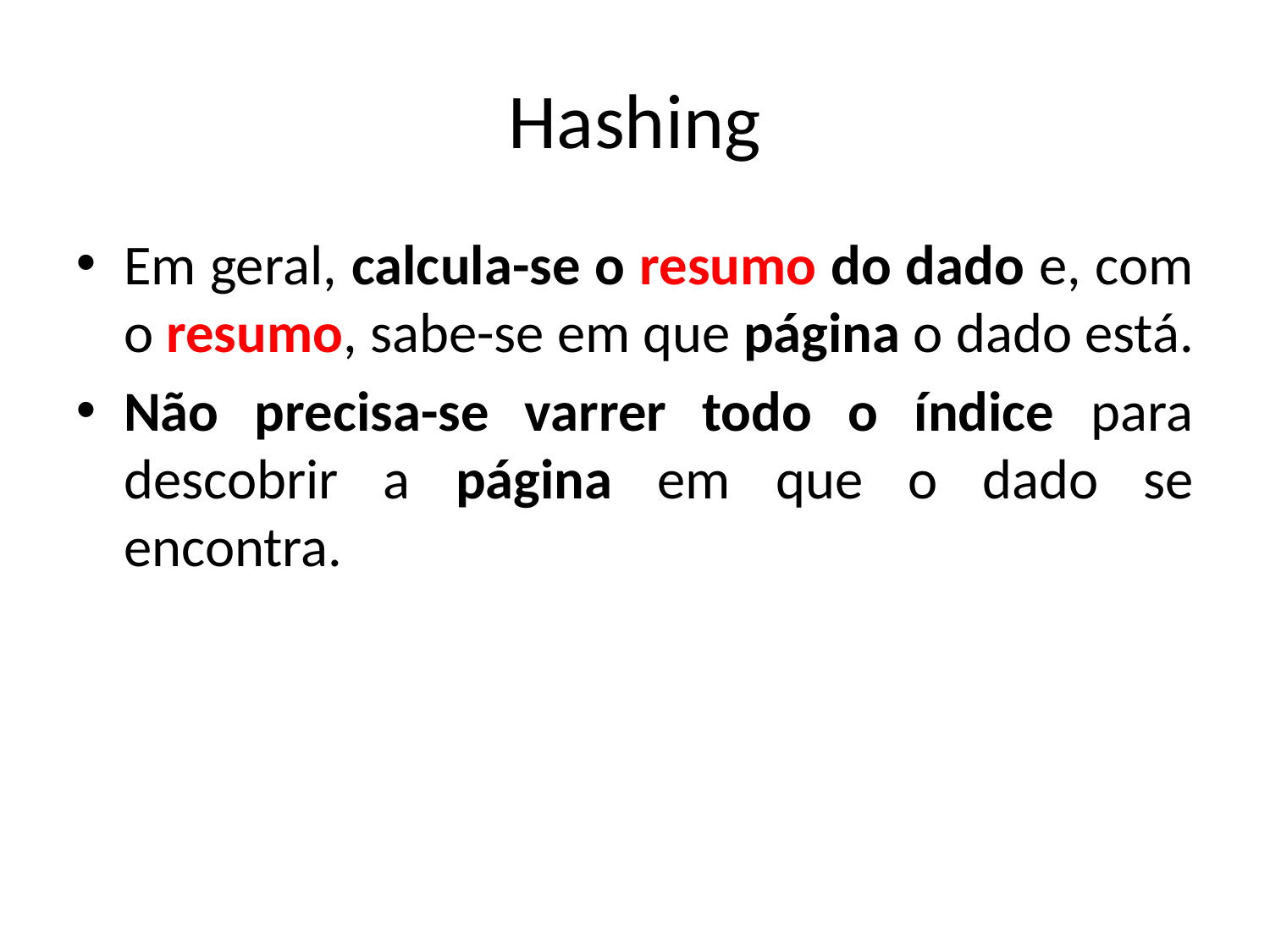

Hashing
Em geral, calcula-se o resumo do dado e, com o resumo, sabe-se em que página o dado está.
Não precisa-se varrer todo o índice para descobrir a página em que o dado se encontra.